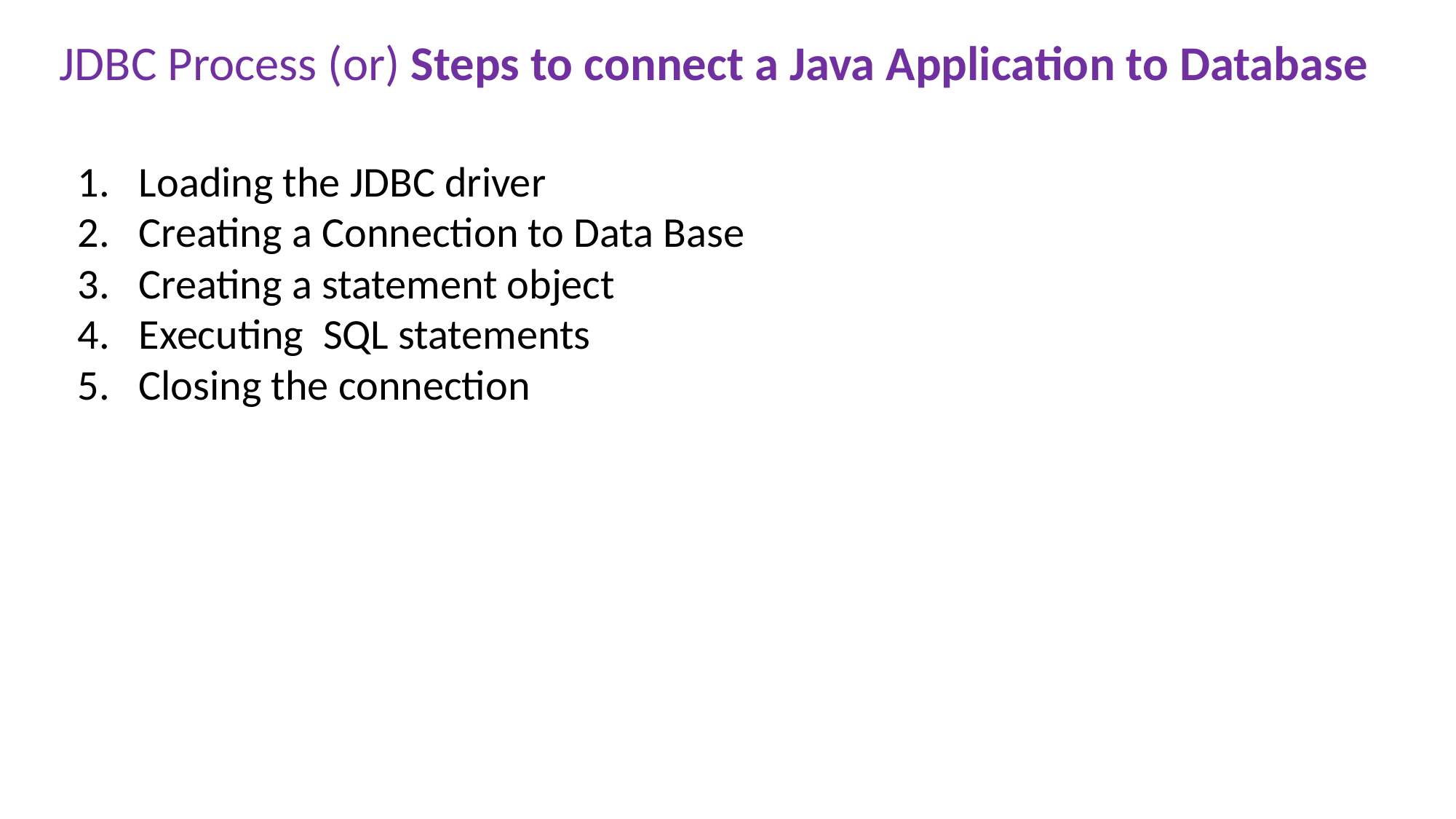

JDBC Process (or) Steps to connect a Java Application to Database
Loading the JDBC driver
Creating a Connection to Data Base
Creating a statement object
Executing  SQL statements
Closing the connection